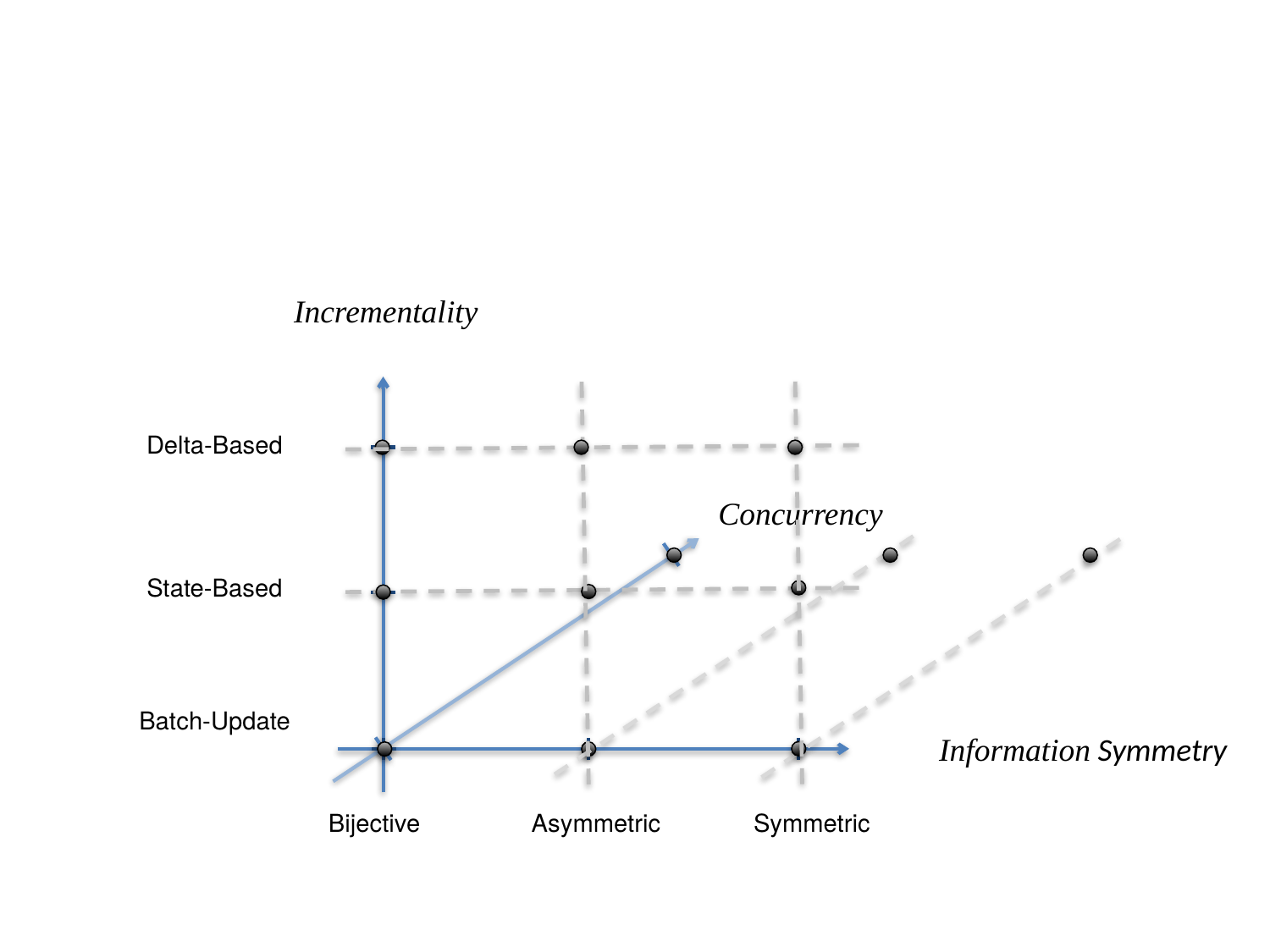

#
Incrementality
Delta-Based

Concurrency

State-Based

Batch-Update
Information Symmetry

Bijective
Asymmetric
Symmetric